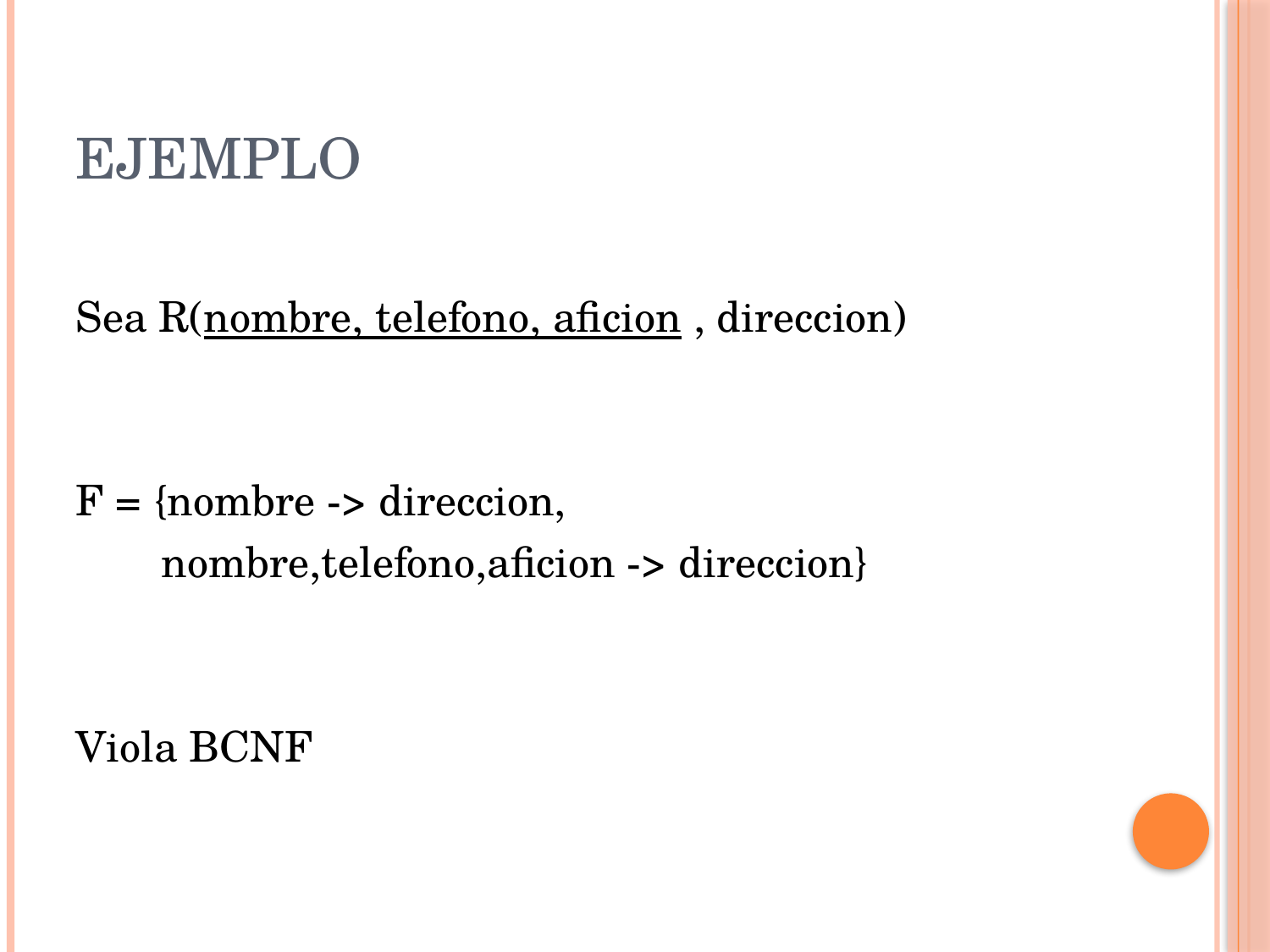

# Ejemplo

Sea R(nombre, telefono, aficion , direccion)

F = {nombre -> direccion,
   	    nombre,telefono,aficion -> direccion}

Viola BCNF